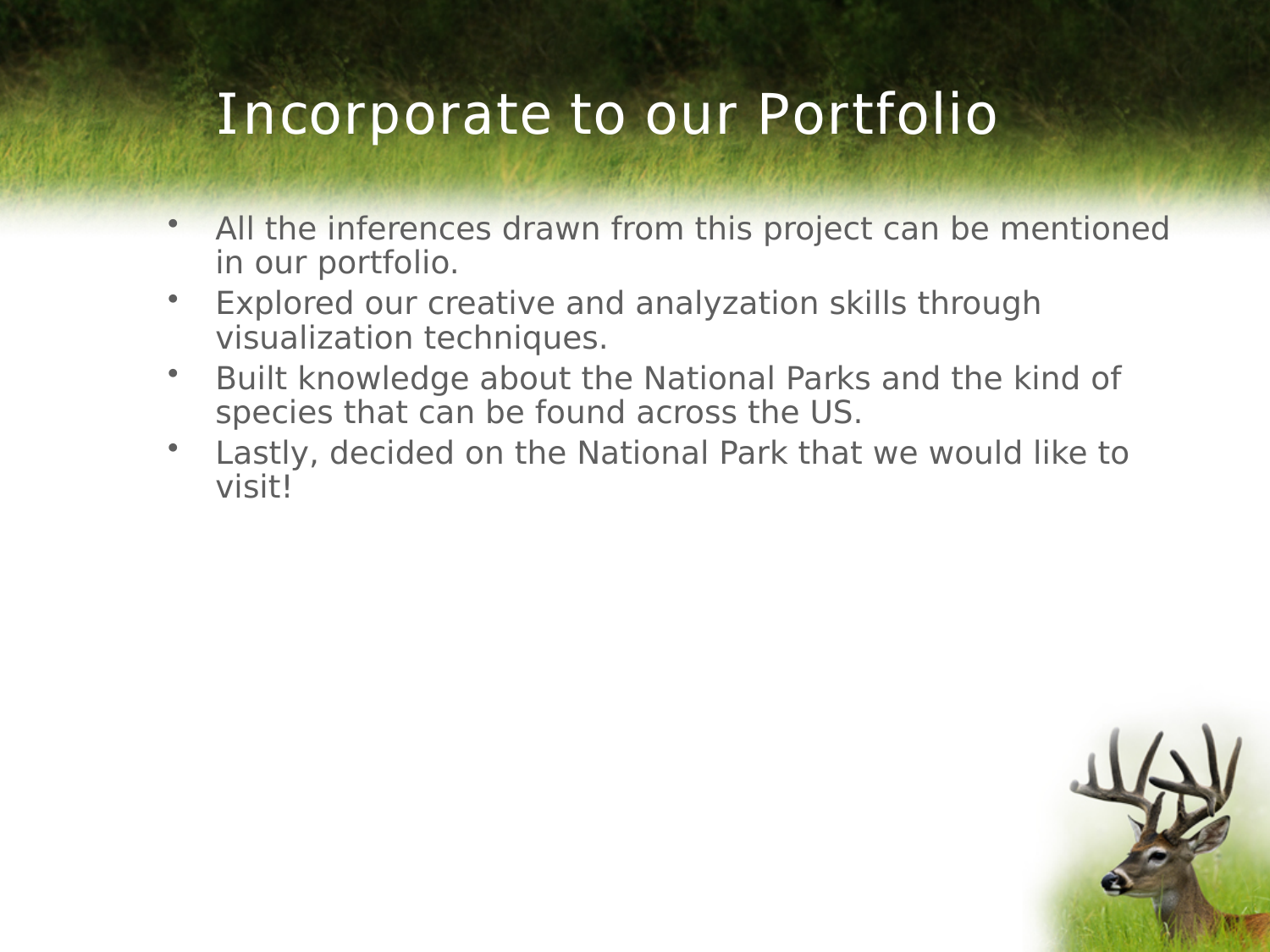

# Incorporate to our Portfolio
All the inferences drawn from this project can be mentioned in our portfolio.
Explored our creative and analyzation skills through visualization techniques.
Built knowledge about the National Parks and the kind of species that can be found across the US.
Lastly, decided on the National Park that we would like to visit!